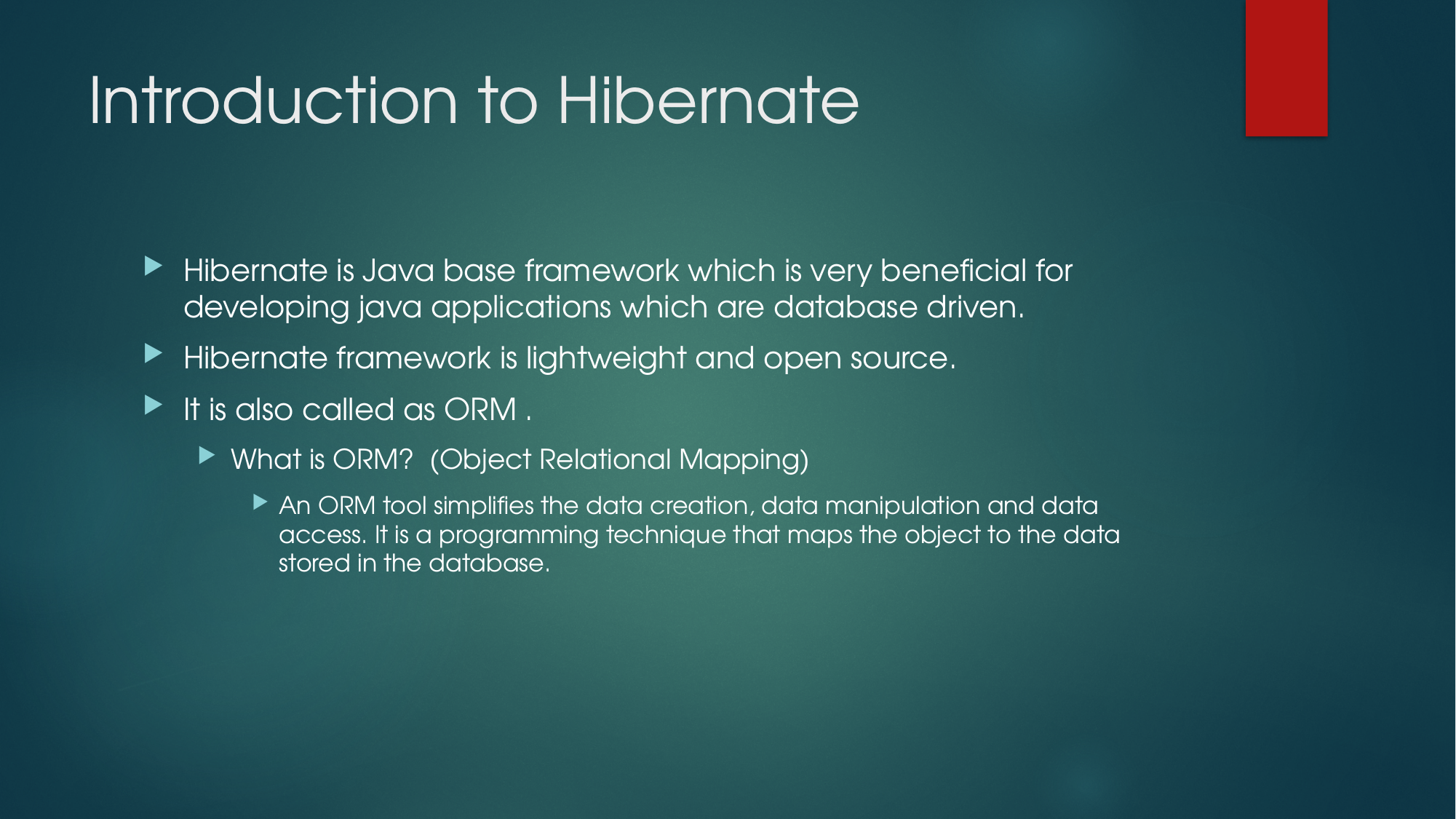

# Introduction to Hibernate
Hibernate is Java base framework which is very beneficial for developing java applications which are database driven.
Hibernate framework is lightweight and open source.
It is also called as ORM .
What is ORM?  (Object Relational Mapping)
An ORM tool simplifies the data creation, data manipulation and data access. It is a programming technique that maps the object to the data stored in the database.